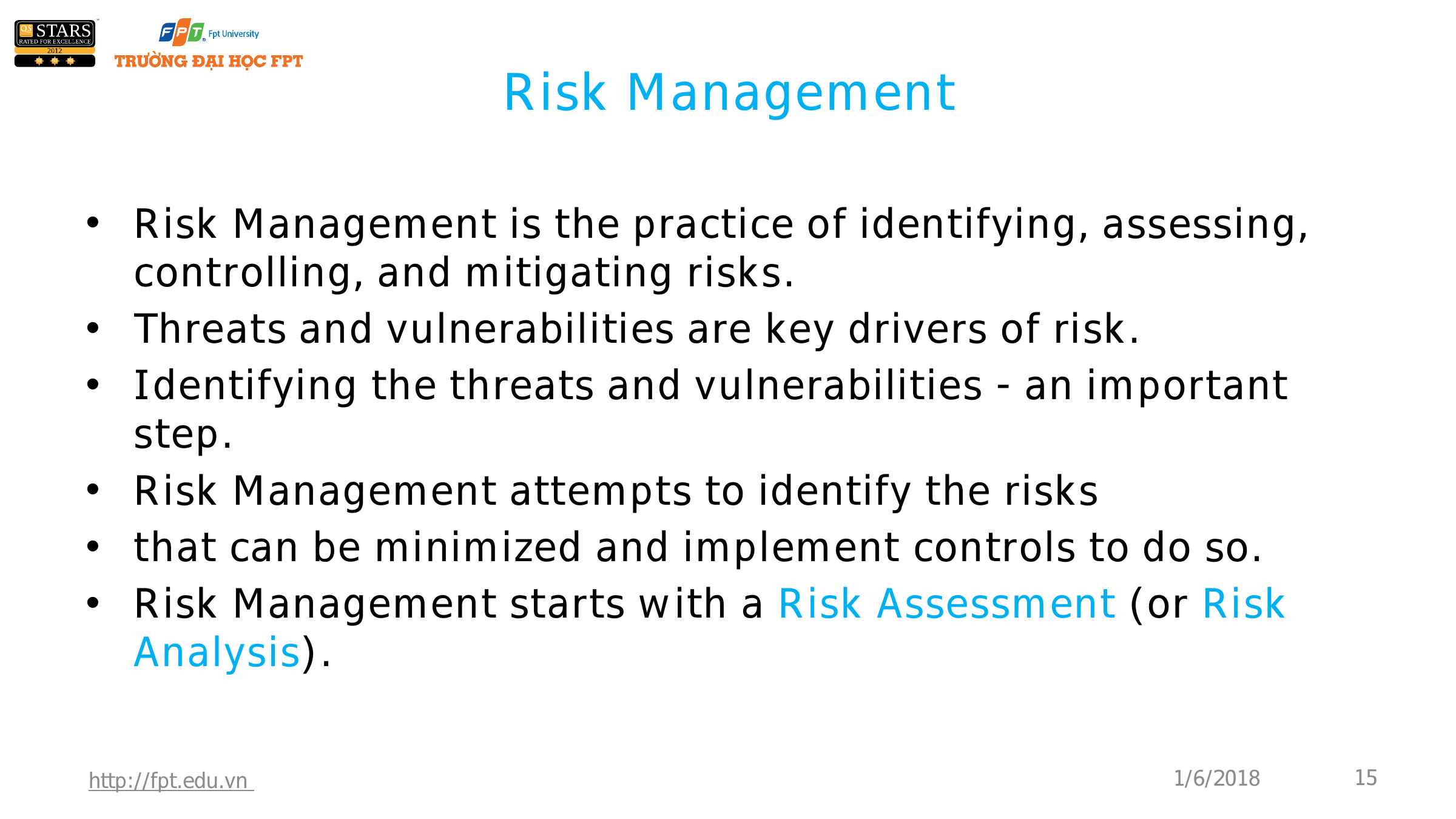

# Risk Management
Risk Management is the practice of identifying, assessing, controlling, and mitigating risks.
Threats and vulnerabilities are key drivers of risk.
Identifying the threats and vulnerabilities - an important step.
Risk Management attempts to identify the risks
that can be minimized and implement controls to do so.
Risk Management starts with a Risk Assessment (or Risk Analysis).

http://fpt.edu.vn
1/6/2018
15